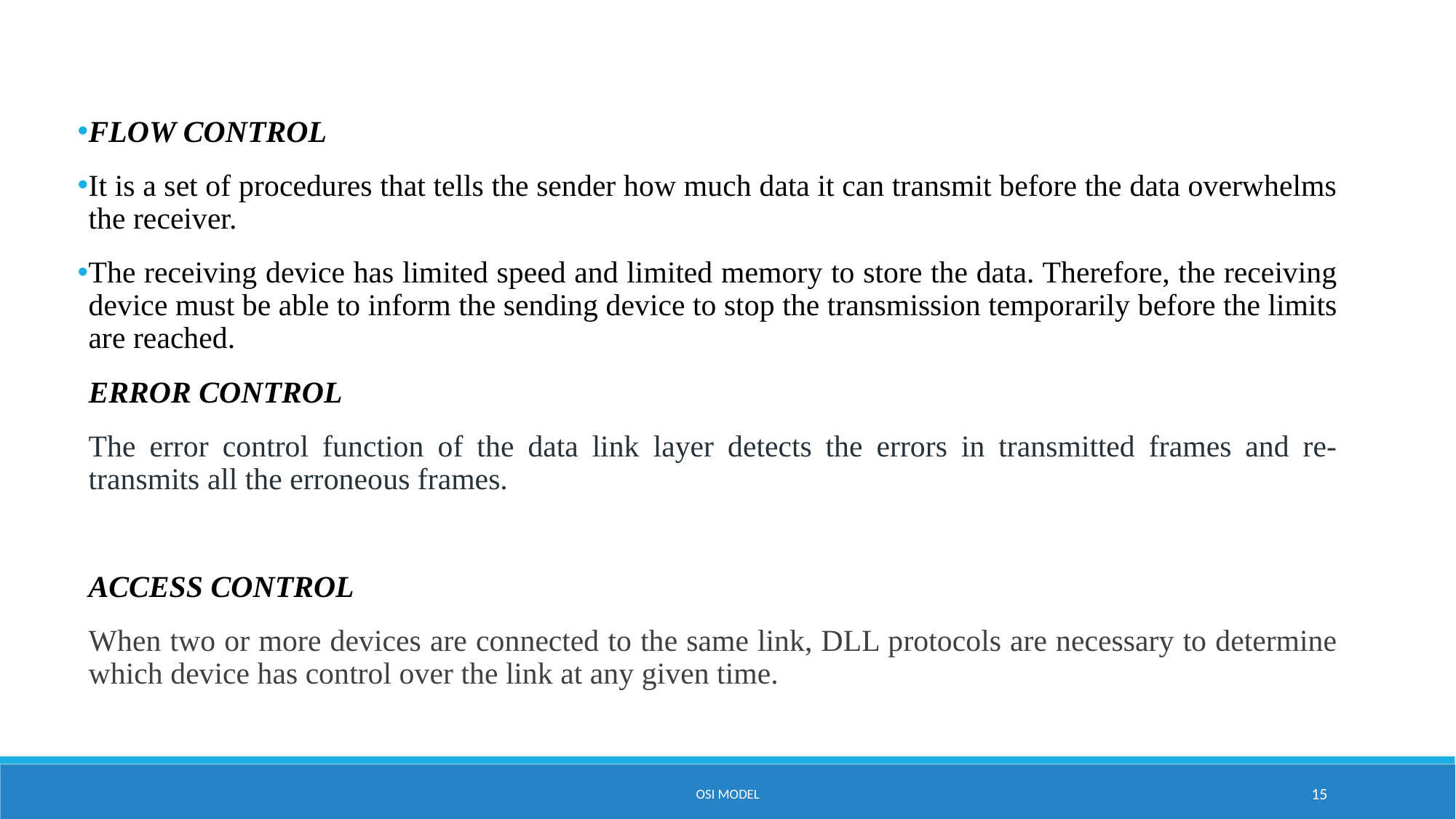

FLOW CONTROL
It is a set of procedures that tells the sender how much data it can transmit before the data overwhelms the receiver.
The receiving device has limited speed and limited memory to store the data. Therefore, the receiving device must be able to inform the sending device to stop the transmission temporarily before the limits are reached.
ERROR CONTROL
The error control function of the data link layer detects the errors in transmitted frames and re-transmits all the erroneous frames.

ACCESS CONTROL
When two or more devices are connected to the same link, DLL protocols are necessary to determine which device has control over the link at any given time.
OSI MODEL
15